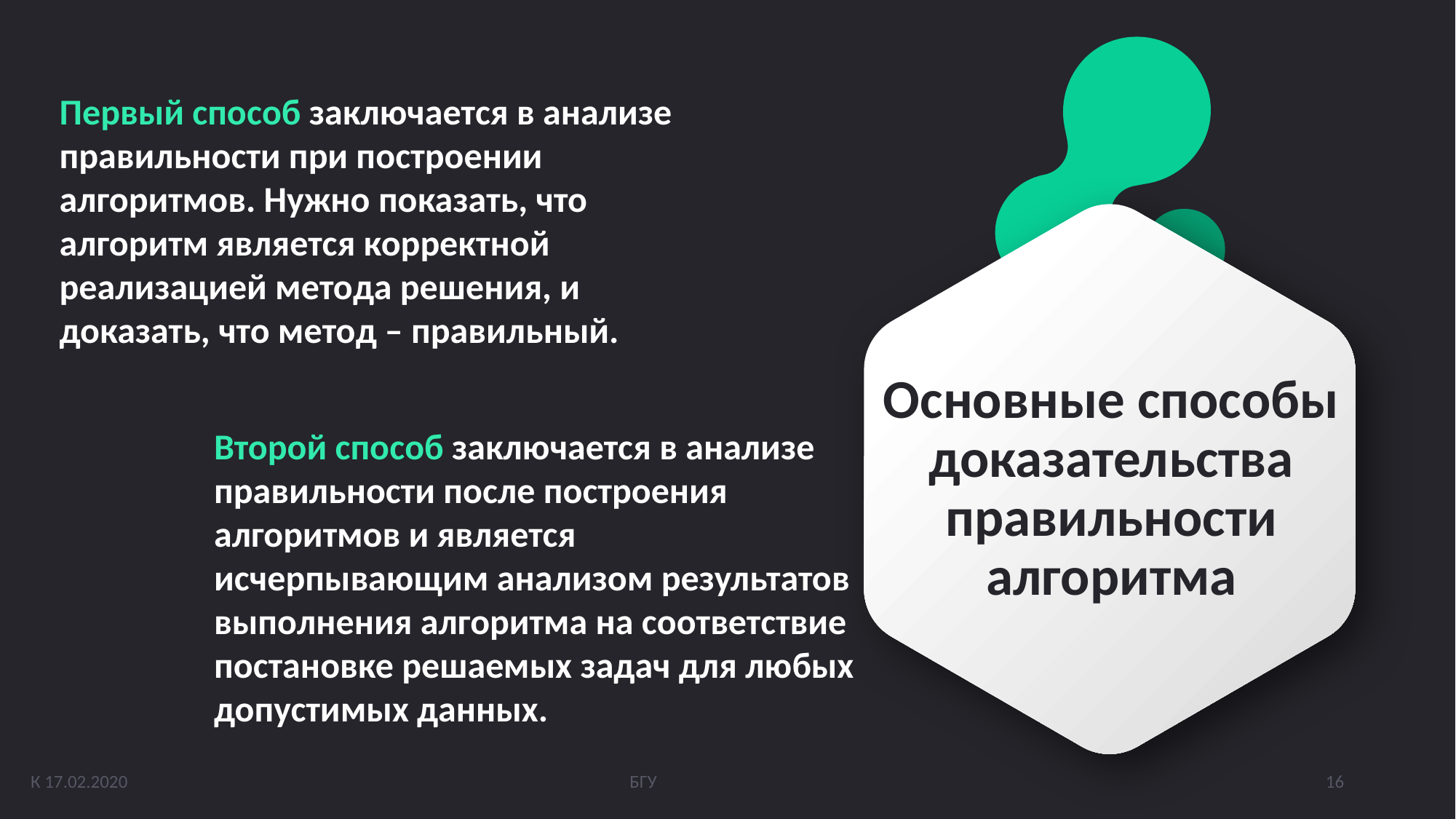

Первый способ заключается в анализе правильности при по­строении алгоритмов. Нужно показать, что алгоритм является корректной реализацией метода решения, и доказать, что метод – правильный.
# Основные способы доказательства правильности алгоритма
Второй способ заключается в анализе правильности после построения алгоритмов и является исчерпывающим анализом результатов выпол­нения алгоритма на соответствие постановке решаемых задач для любых допустимых данных.
К 17.02.2020
БГУ
16